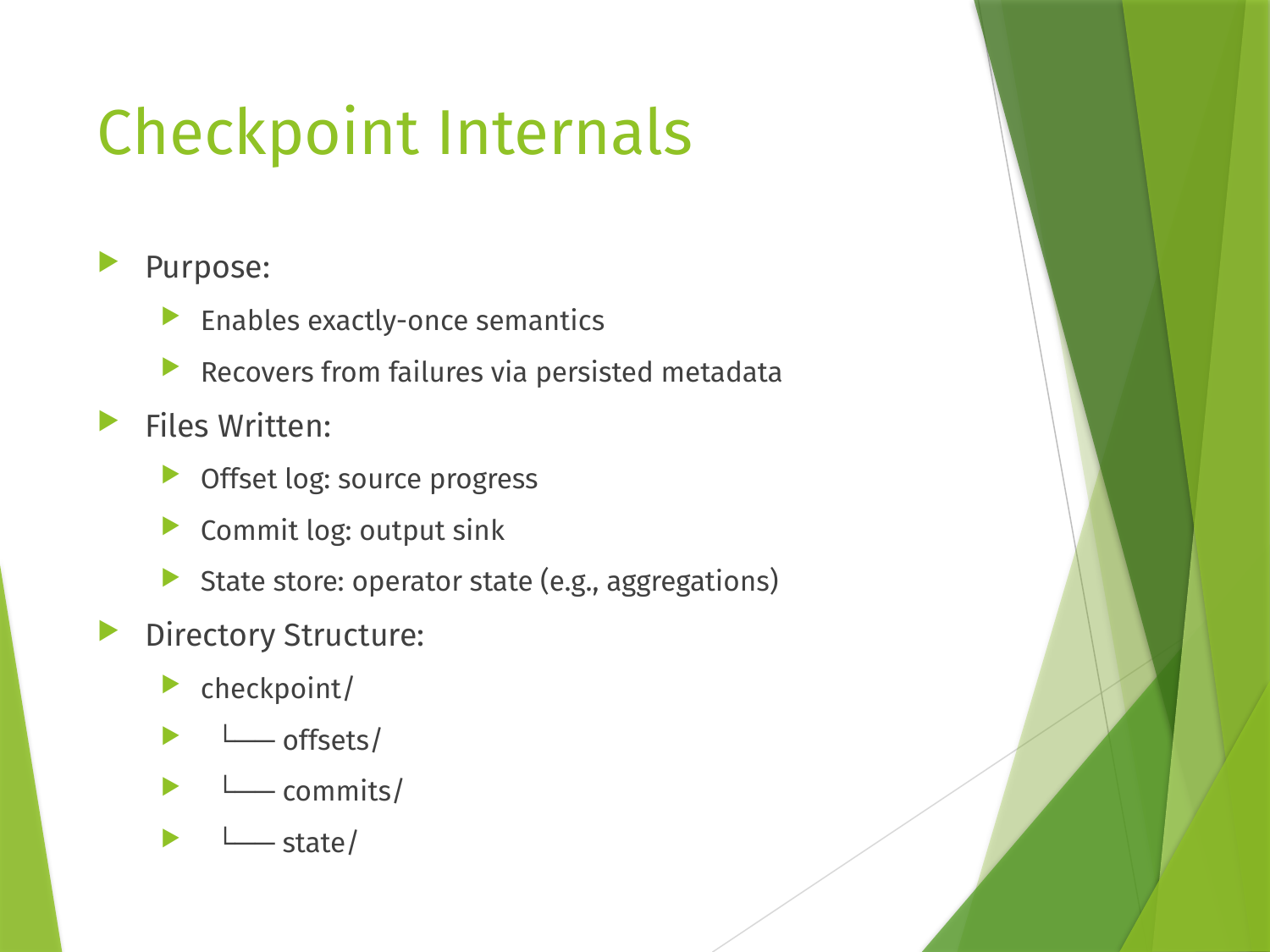

# Checkpoint Internals
Purpose:
Enables exactly-once semantics
Recovers from failures via persisted metadata
Files Written:
Offset log: source progress
Commit log: output sink
State store: operator state (e.g., aggregations)
Directory Structure:
checkpoint/
  └── offsets/
  └── commits/
  └── state/